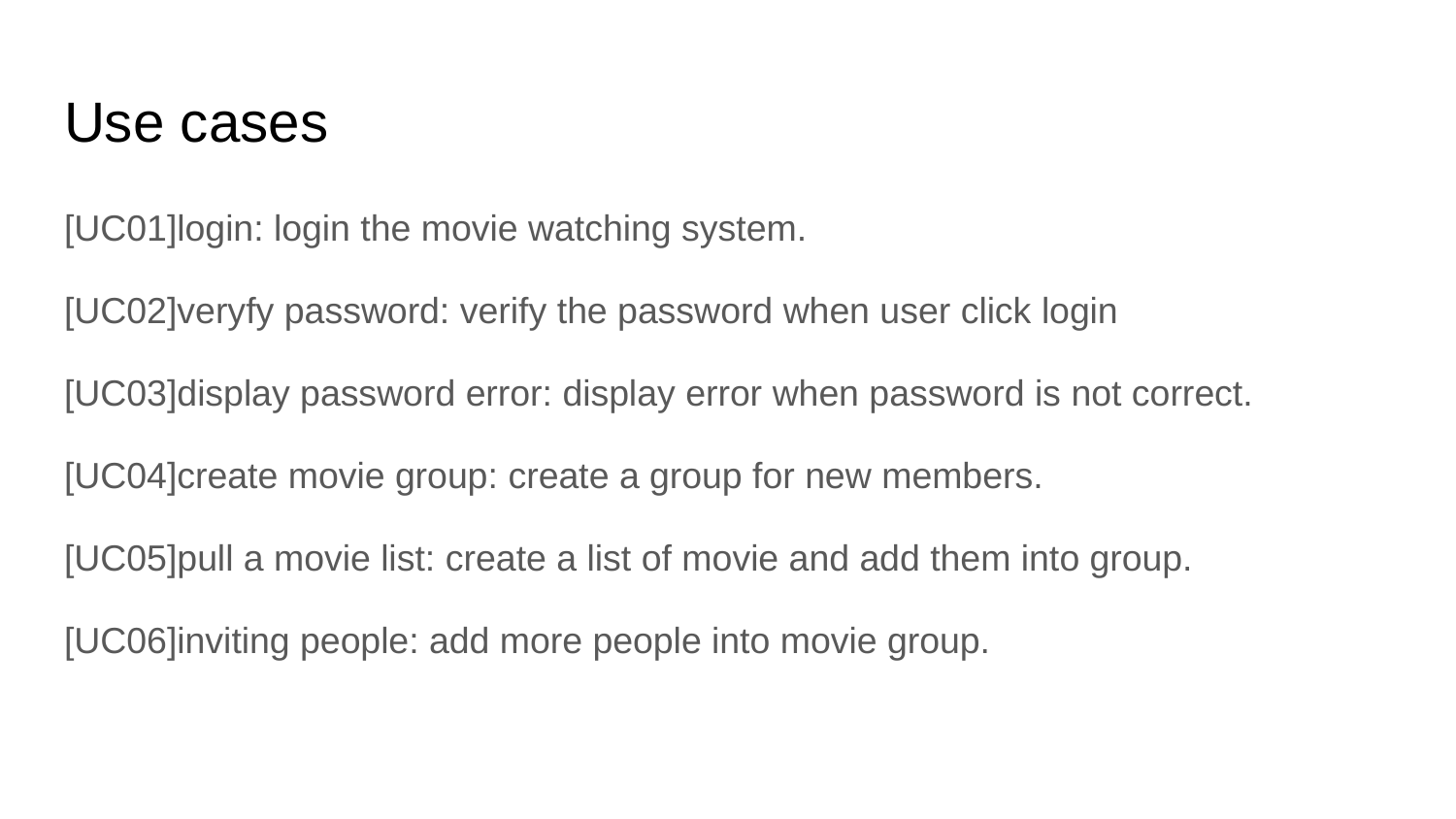

# Use cases
[UC01]login: login the movie watching system.
[UC02]veryfy password: verify the password when user click login
[UC03]display password error: display error when password is not correct.
[UC04]create movie group: create a group for new members.
[UC05]pull a movie list: create a list of movie and add them into group.
[UC06]inviting people: add more people into movie group.